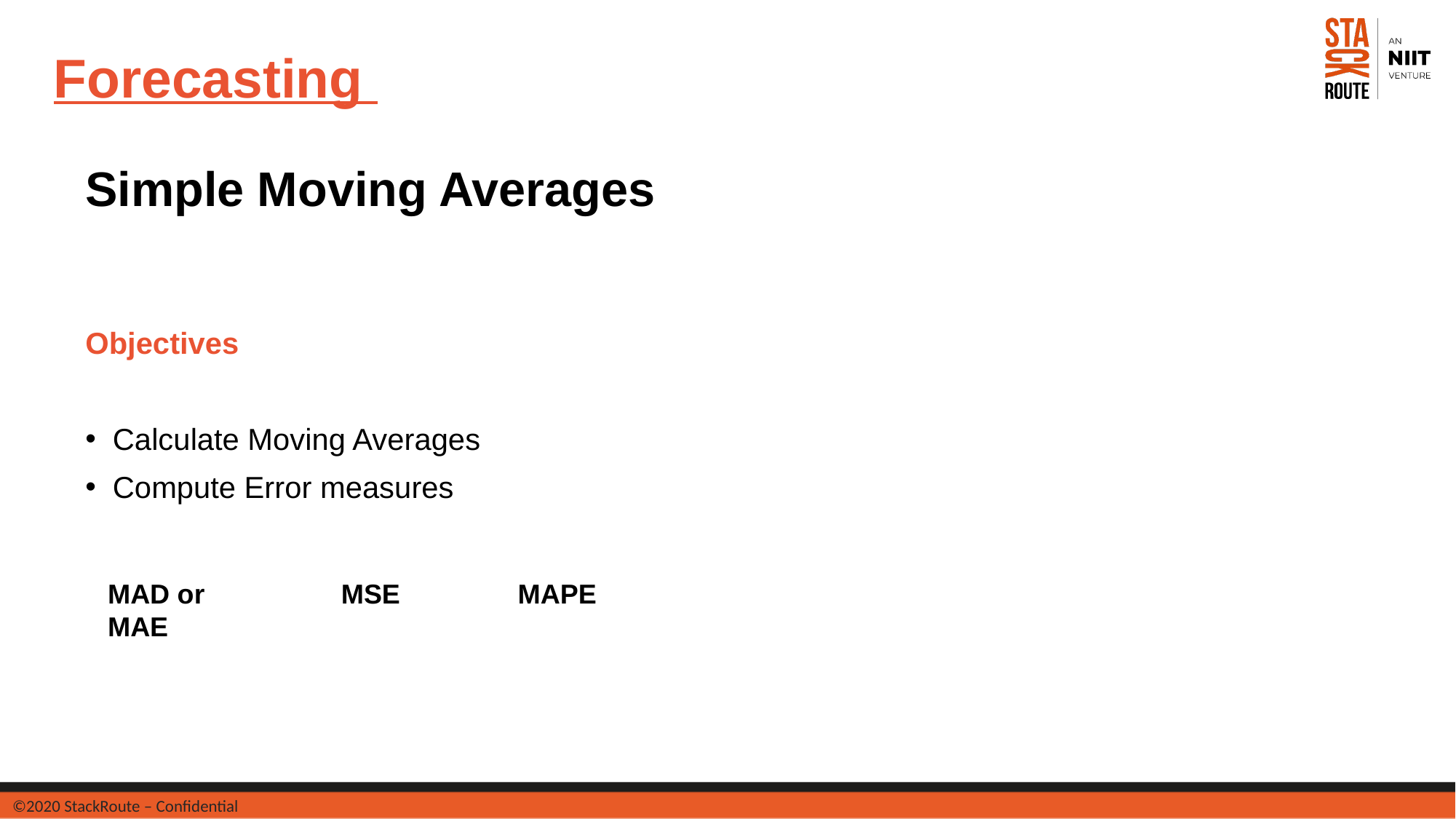

Forecasting
Simple Moving Averages

Objectives

Calculate Moving Averages
Compute Error measures
MAD or MAE
MSE
MAPE